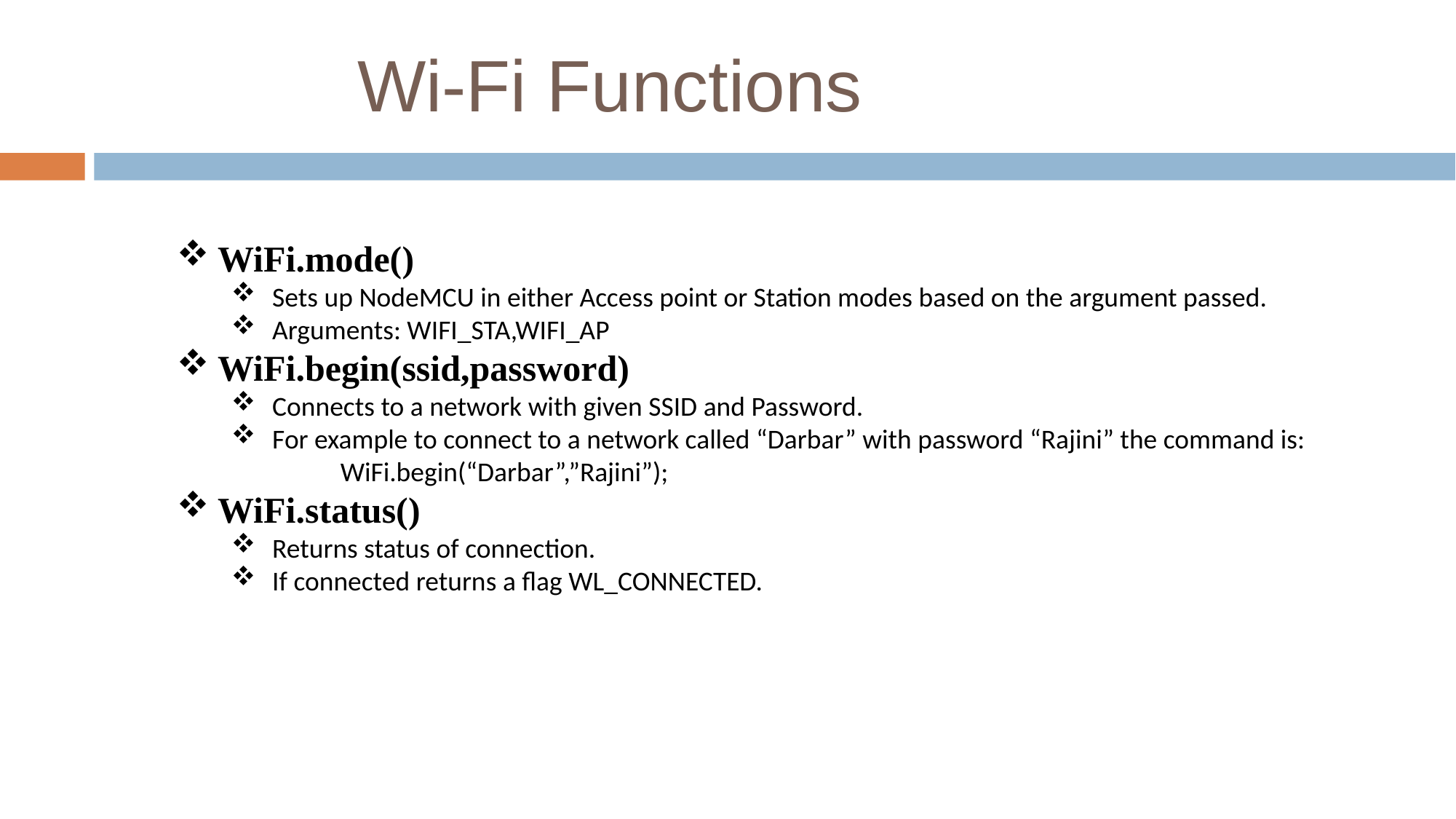

# Wi-Fi Functions
WiFi.mode()
Sets up NodeMCU in either Access point or Station modes based on the argument passed.
Arguments: WIFI_STA,WIFI_AP
WiFi.begin(ssid,password)
Connects to a network with given SSID and Password.
For example to connect to a network called “Darbar” with password “Rajini” the command is:
	WiFi.begin(“Darbar”,”Rajini”);
WiFi.status()
Returns status of connection.
If connected returns a flag WL_CONNECTED.